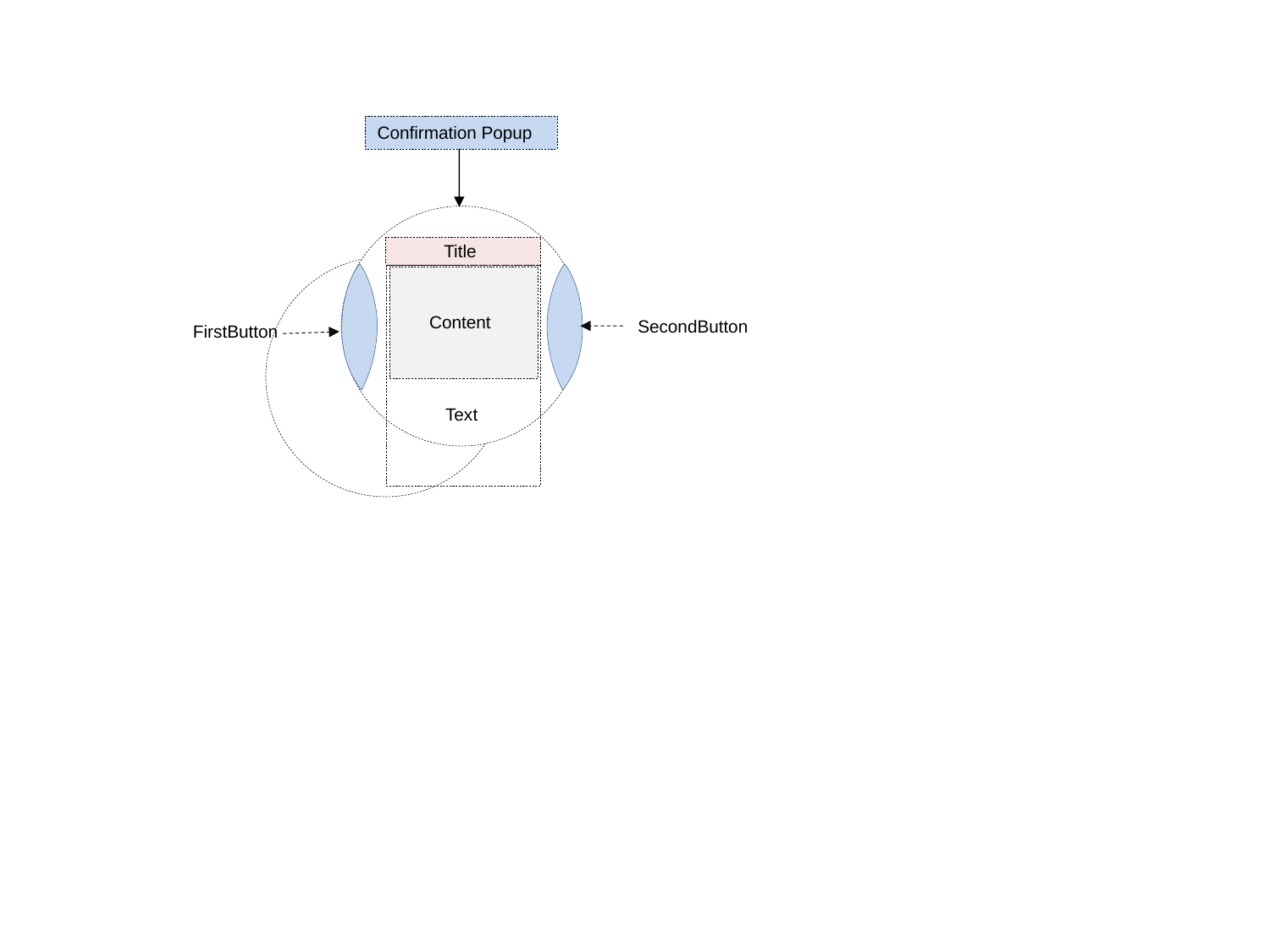

Confirmation Popup

Title

Content
SecondButton
FirstButton
Text